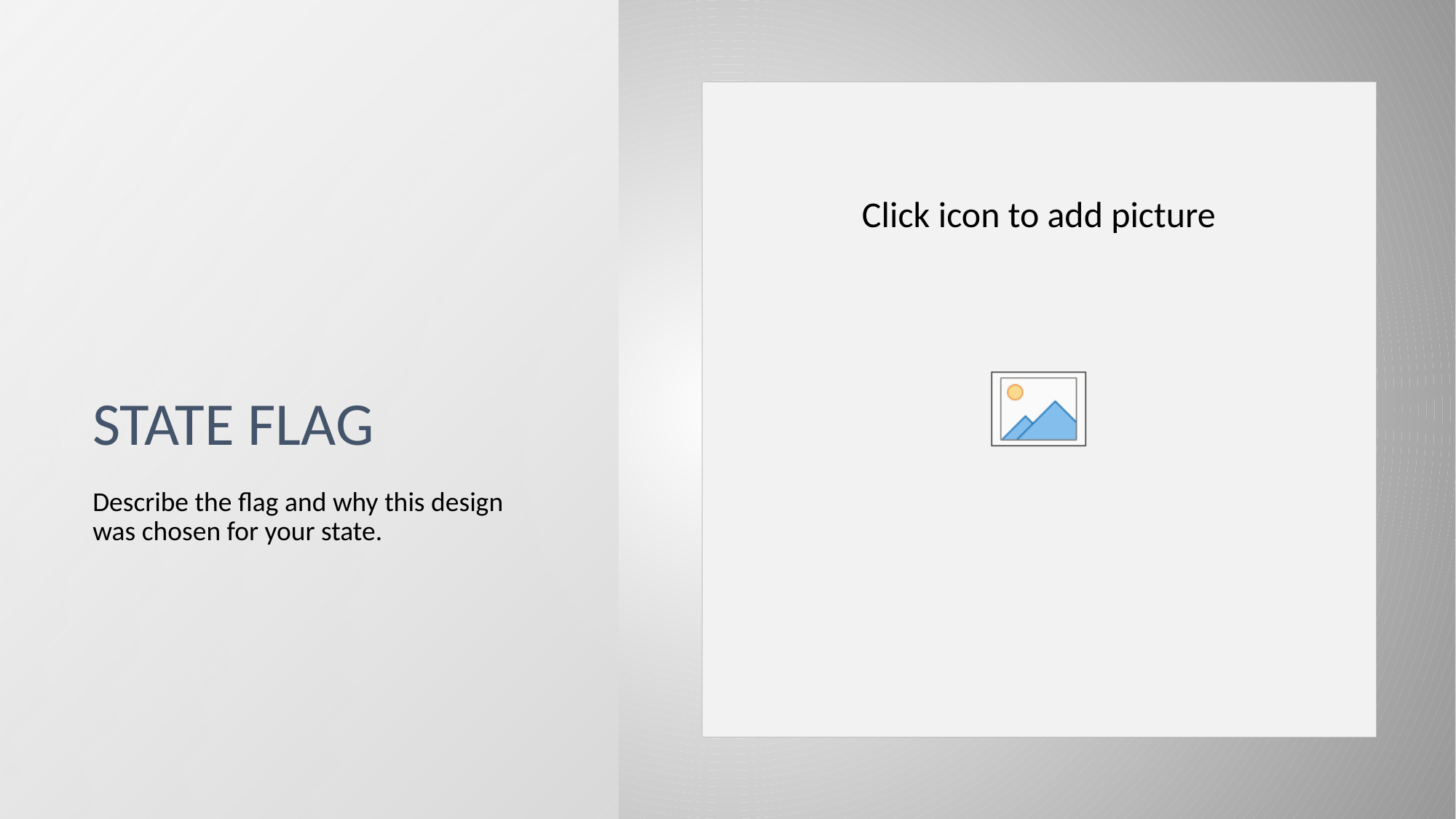

# State Flag

Describe the flag and why this design was chosen for your state.